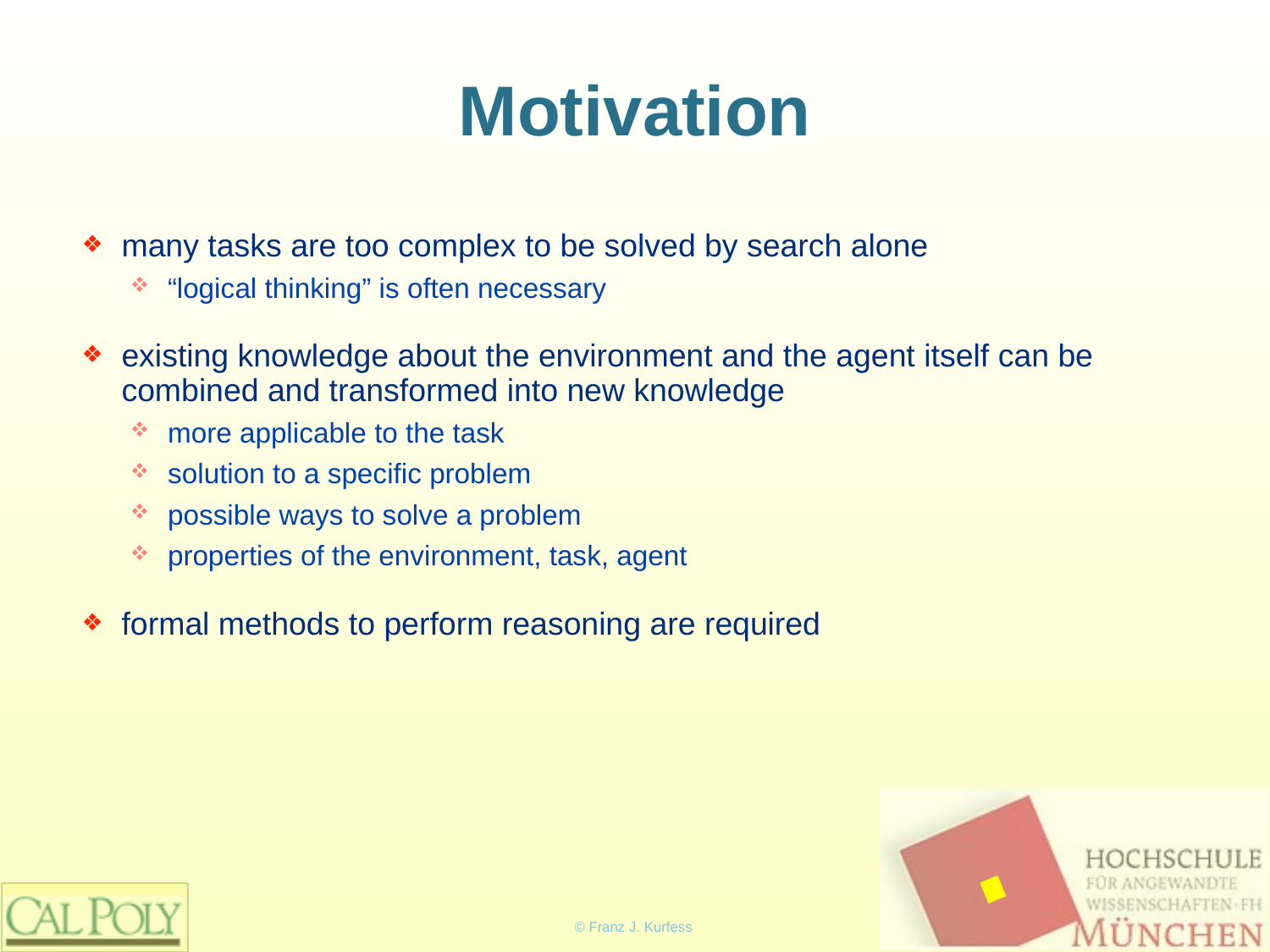

# Motivation
many tasks are too complex to be solved by search alone
“logical thinking” is often necessary
existing knowledge about the environment and the agent itself can be combined and transformed into new knowledge
more applicable to the task
solution to a specific problem
possible ways to solve a problem
properties of the environment, task, agent
formal methods to perform reasoning are required
13